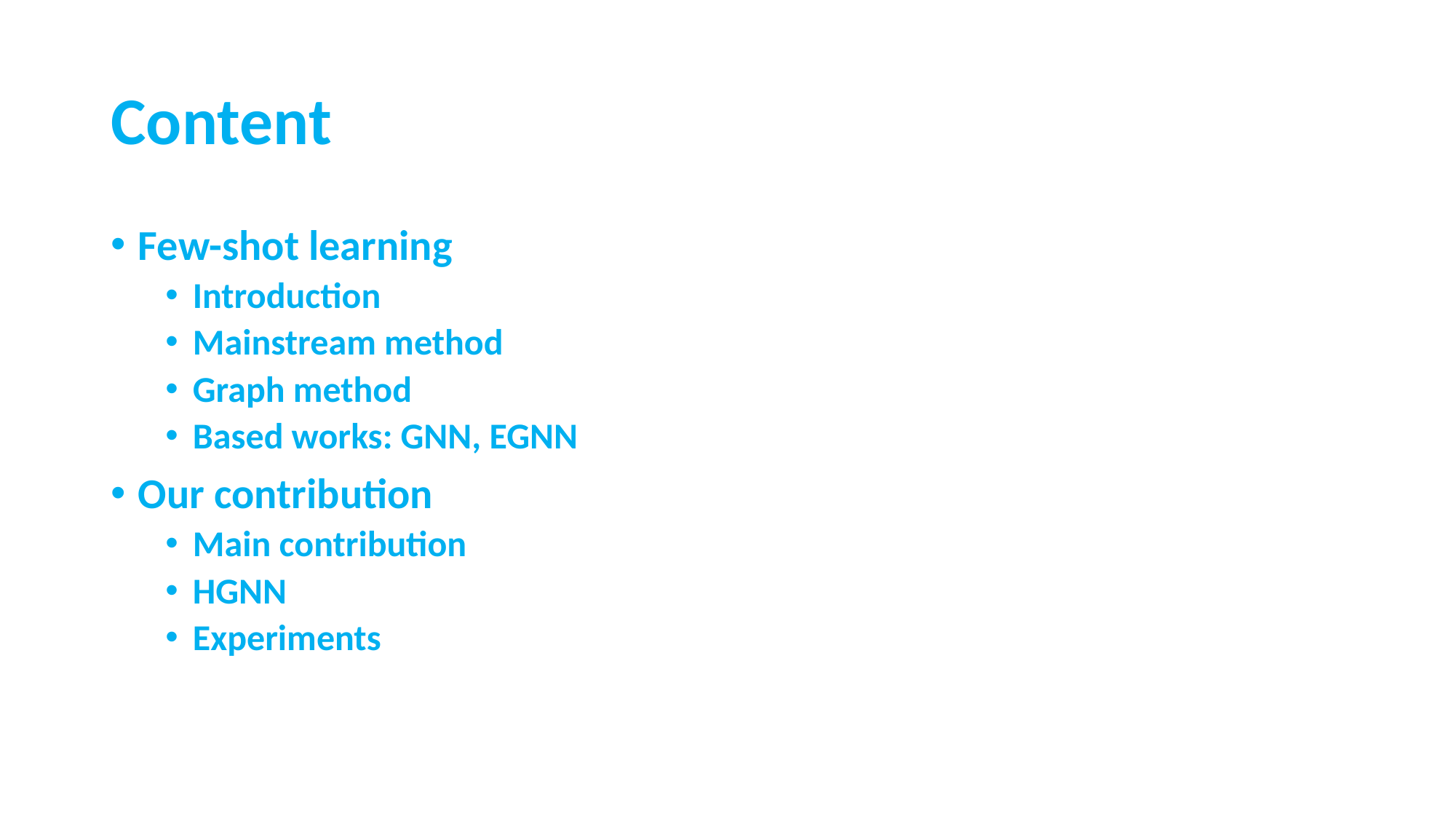

# Content
Few-shot learning
Introduction
Mainstream method
Graph method
Based works: GNN, EGNN
Our contribution
Main contribution
HGNN
Experiments